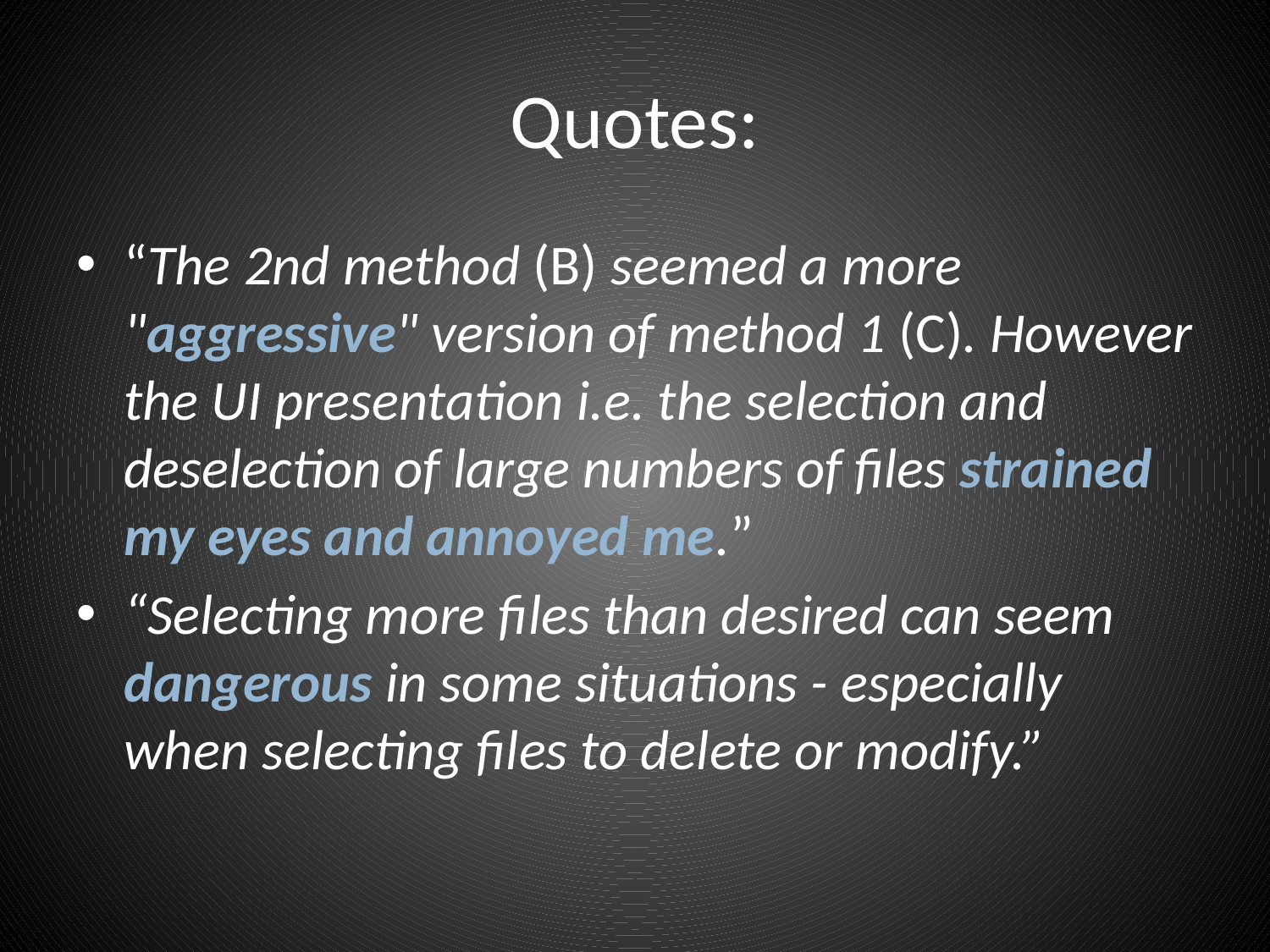

# Quotes:
“The 2nd method (B) seemed a more "aggressive" version of method 1 (C). However the UI presentation i.e. the selection and deselection of large numbers of files strained my eyes and annoyed me.”
“Selecting more files than desired can seem dangerous in some situations - especially when selecting files to delete or modify.”